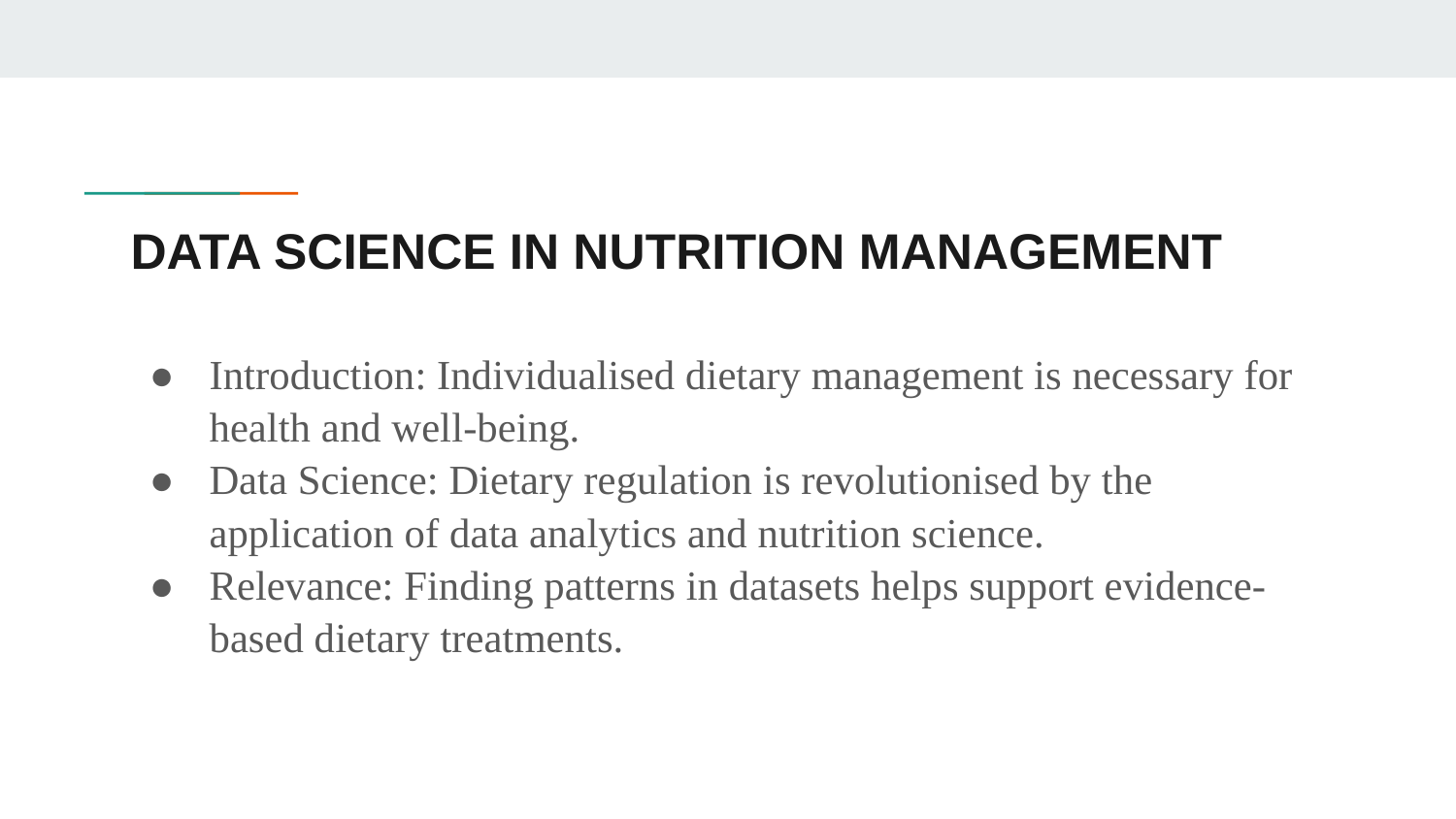

# DATA SCIENCE IN NUTRITION MANAGEMENT
Introduction: Individualised dietary management is necessary for health and well-being.
Data Science: Dietary regulation is revolutionised by the application of data analytics and nutrition science.
Relevance: Finding patterns in datasets helps support evidence-based dietary treatments.